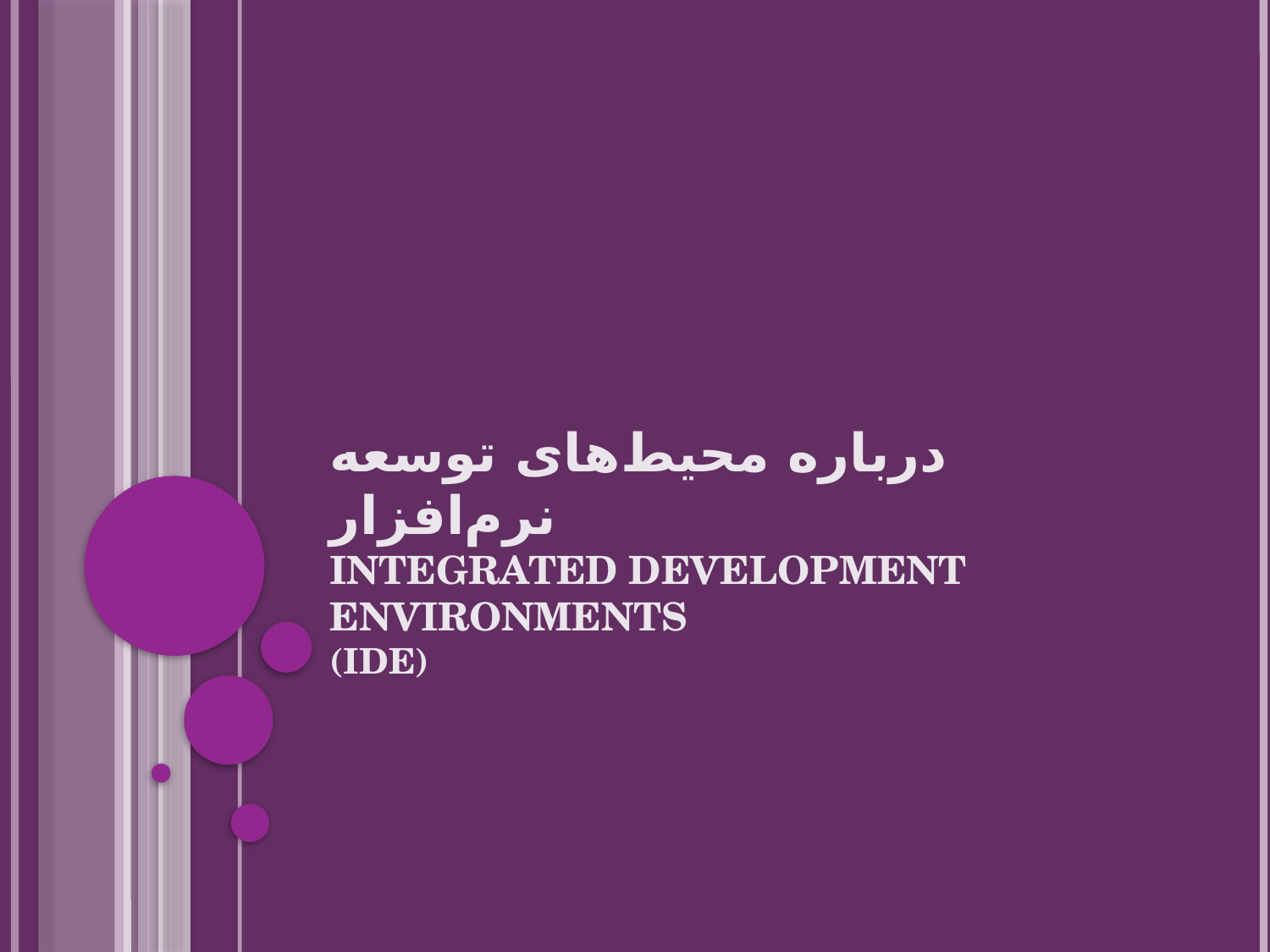

# درباره محيط‌های توسعه نرم‌افزار Integrated Development Environments (IDE)